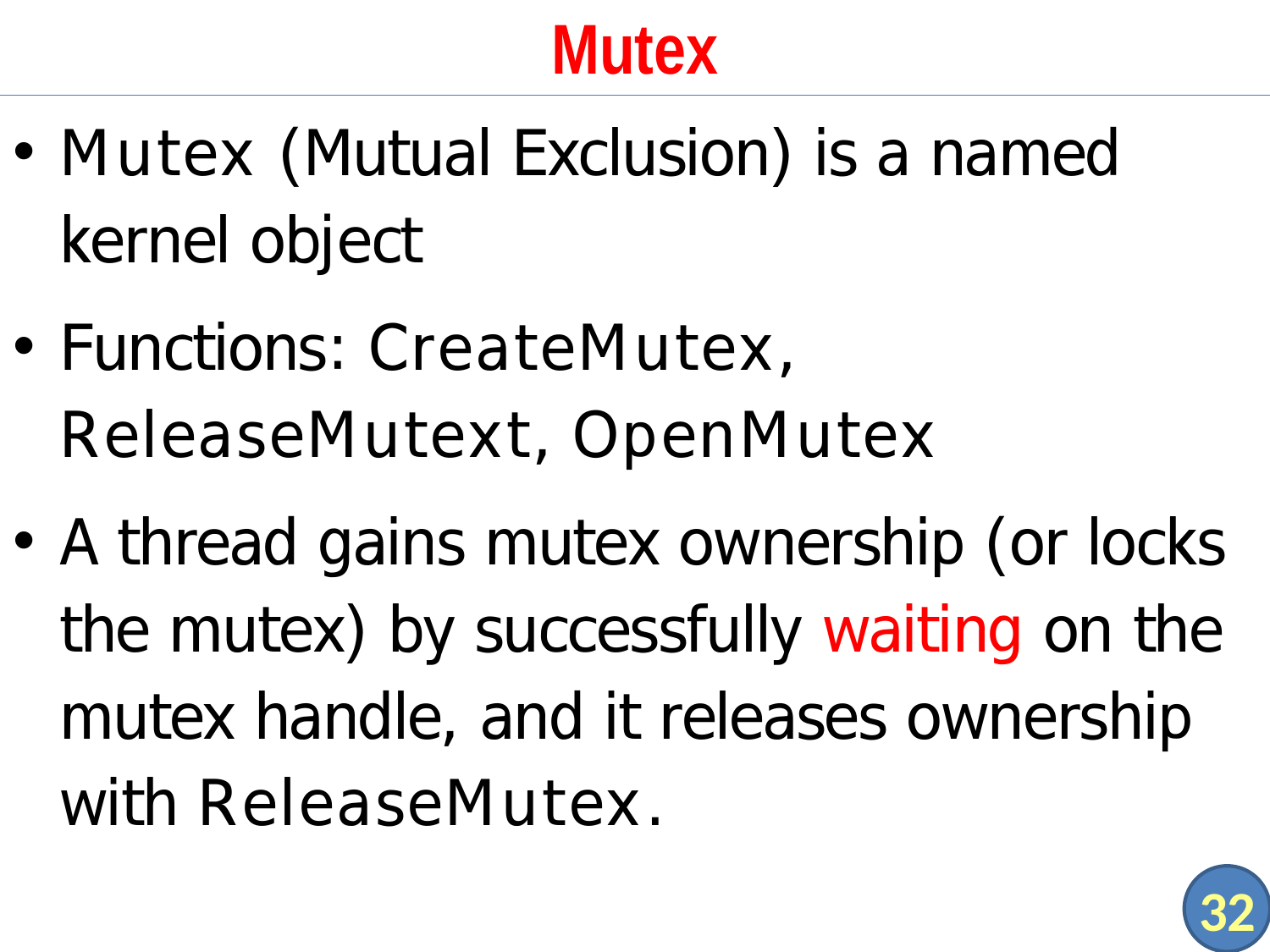

# Mutex
Mutex (Mutual Exclusion) is a named kernel object
Functions: CreateMutex, ReleaseMutext, OpenMutex
A thread gains mutex ownership (or locks the mutex) by successfully waiting on the mutex handle, and it releases ownership with ReleaseMutex.
32